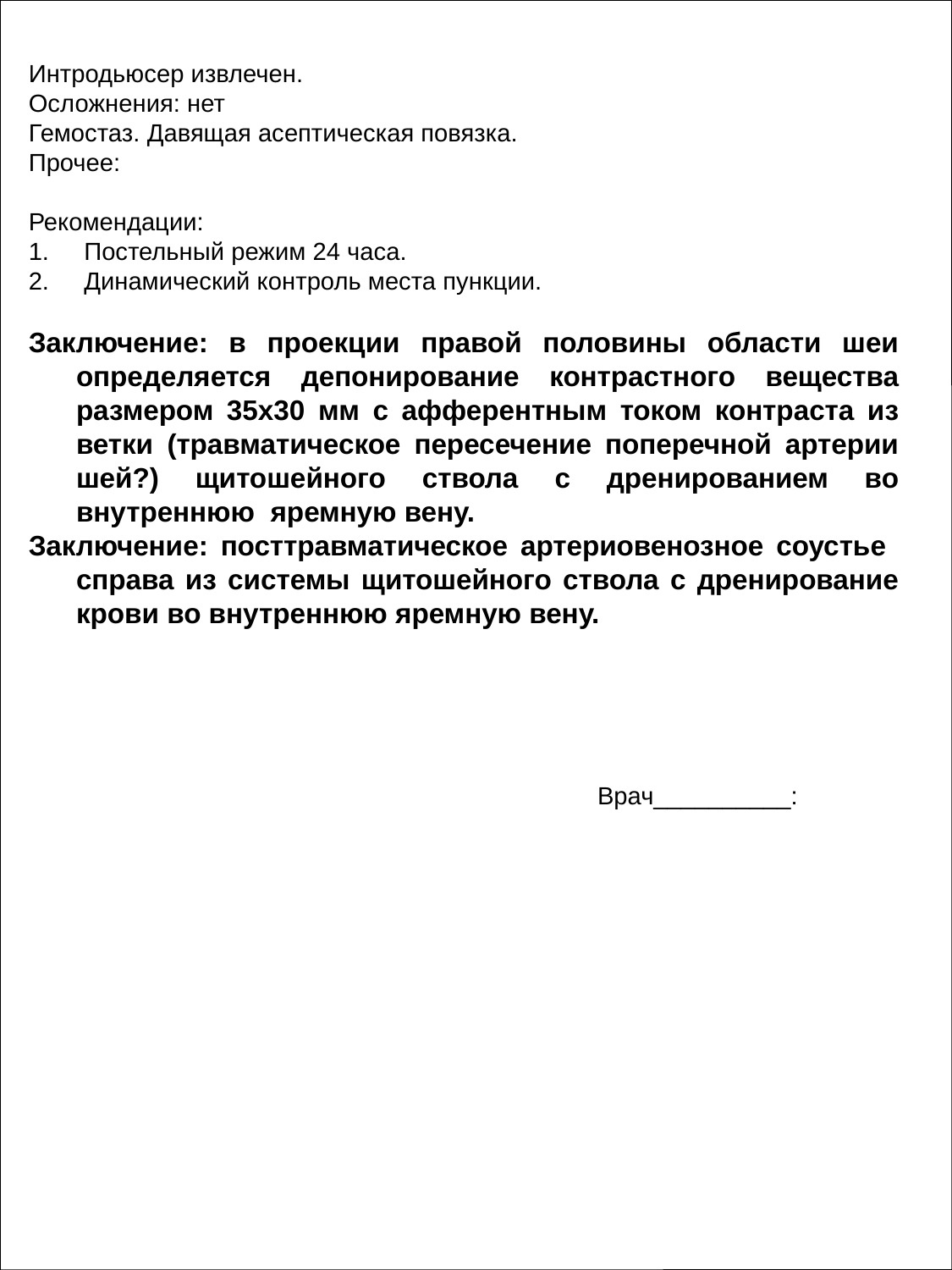

Интродьюсер извлечен.
Осложнения: нет
Гемостаз. Давящая асептическая повязка.
Прочее:

Рекомендации:
1.     Постельный режим 24 часа.
2.     Динамический контроль места пункции.

Заключение: в проекции правой половины области шеи определяется депонирование контрастного вещества размером 35х30 мм с афферентным током контраста из ветки (травматическое пересечение поперечной артерии шей?) щитошейного ствола с дренированием во внутреннюю  яремную вену.
Заключение: посттравматическое артериовенозное соустье  справа из системы щитошейного ствола с дренирование крови во внутреннюю яремную вену.

Врач__________: